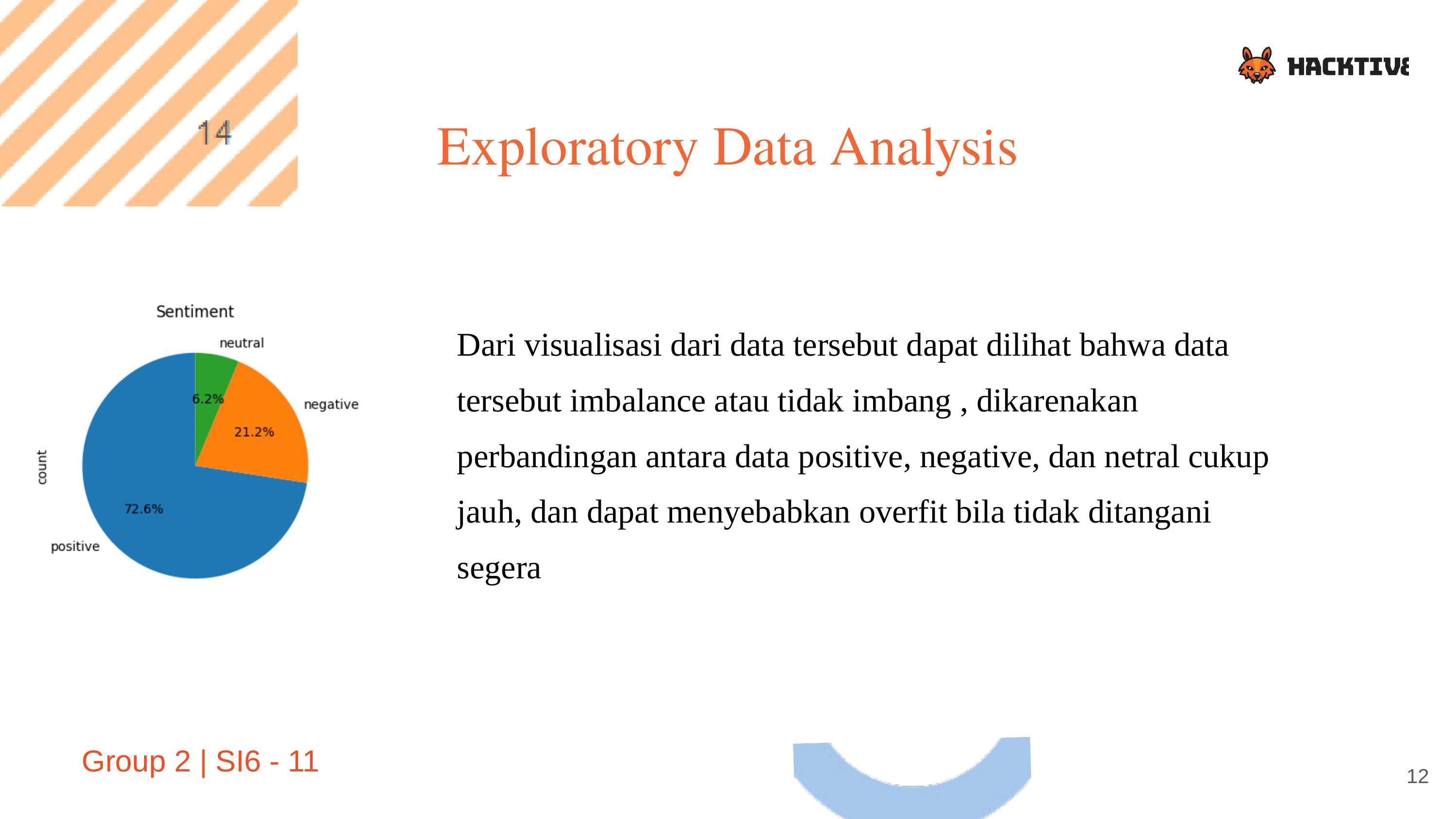

Exploratory Data Analysis

Dari visualisasi dari data tersebut dapat dilihat bahwa data tersebut imbalance atau tidak imbang , dikarenakan perbandingan antara data positive, negative, dan netral cukup jauh, dan dapat menyebabkan overfit bila tidak ditangani segera
Group 2 | SI6 - 11

12